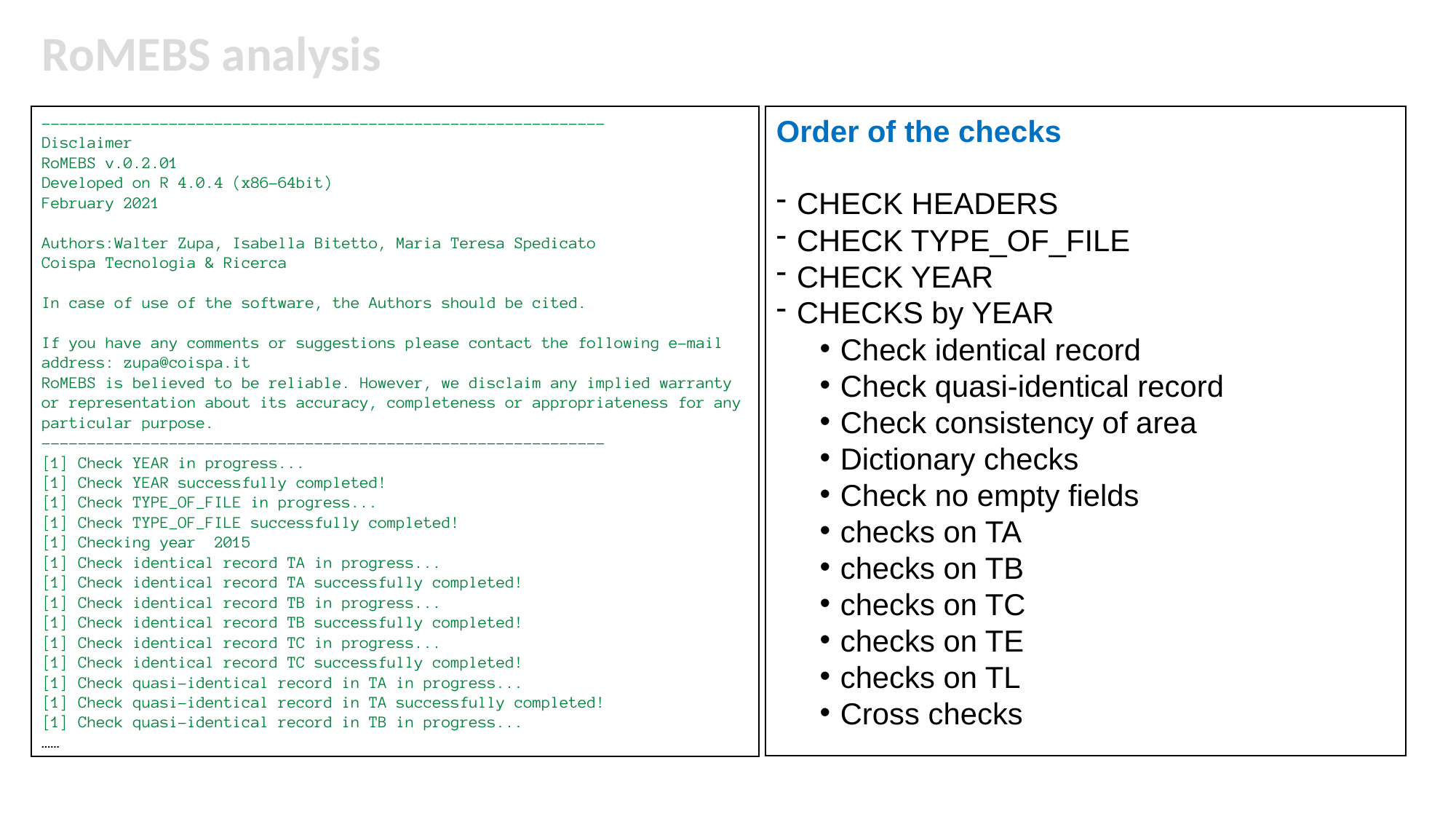

RoMEBS analysis
--------------------------------------------------------------
Disclaimer
RoMEBS v.0.2.01
Developed on R 4.0.4 (x86-64bit)
February 2021

Authors:Walter Zupa, Isabella Bitetto, Maria Teresa Spedicato
Coispa Tecnologia & Ricerca

In case of use of the software, the Authors should be cited.

If you have any comments or suggestions please contact the following e-mail address: zupa@coispa.it
RoMEBS is believed to be reliable. However, we disclaim any implied warranty or representation about its accuracy, completeness or appropriateness for any particular purpose.
--------------------------------------------------------------
[1] Check YEAR in progress...
[1] Check YEAR successfully completed!
[1] Check TYPE_OF_FILE in progress...
[1] Check TYPE_OF_FILE successfully completed!
[1] Checking year  2015
[1] Check identical record TA in progress...
[1] Check identical record TA successfully completed!
[1] Check identical record TB in progress...
[1] Check identical record TB successfully completed!
[1] Check identical record TC in progress...
[1] Check identical record TC successfully completed!
[1] Check quasi-identical record in TA in progress...
[1] Check quasi-identical record in TA successfully completed!
[1] Check quasi-identical record in TB in progress...
……
Order of the checks

CHECK HEADERS
CHECK TYPE_OF_FILE
CHECK YEAR
CHECKS by YEAR
Check identical record
Check quasi-identical record
Check consistency of area
Dictionary checks
Check no empty fields
checks on TA
checks on TB
checks on TC
checks on TE
checks on TL
Cross checks